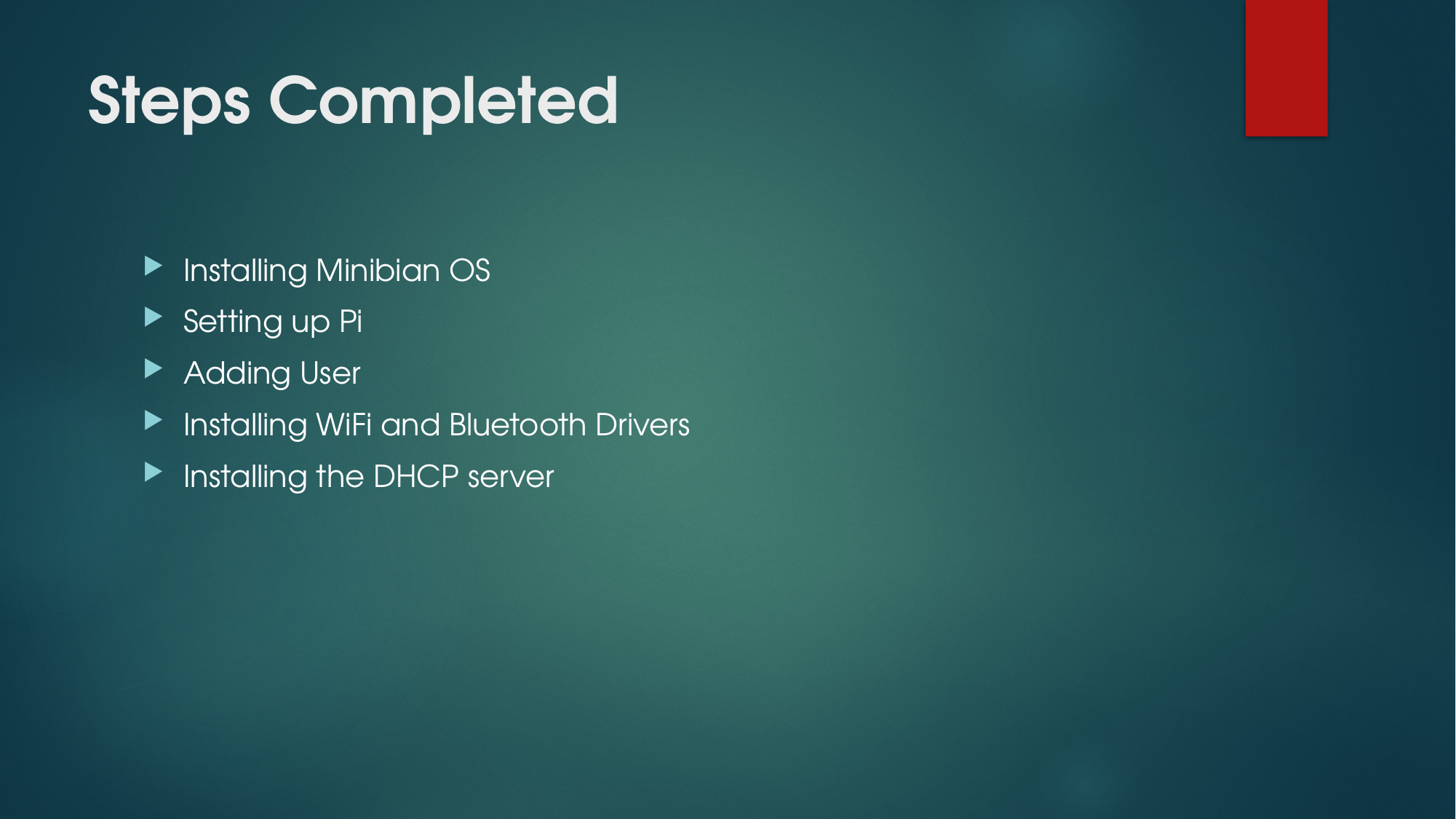

# Steps Completed
Installing Minibian OS
Setting up Pi
Adding User
Installing WiFi and Bluetooth Drivers
Installing the DHCP server